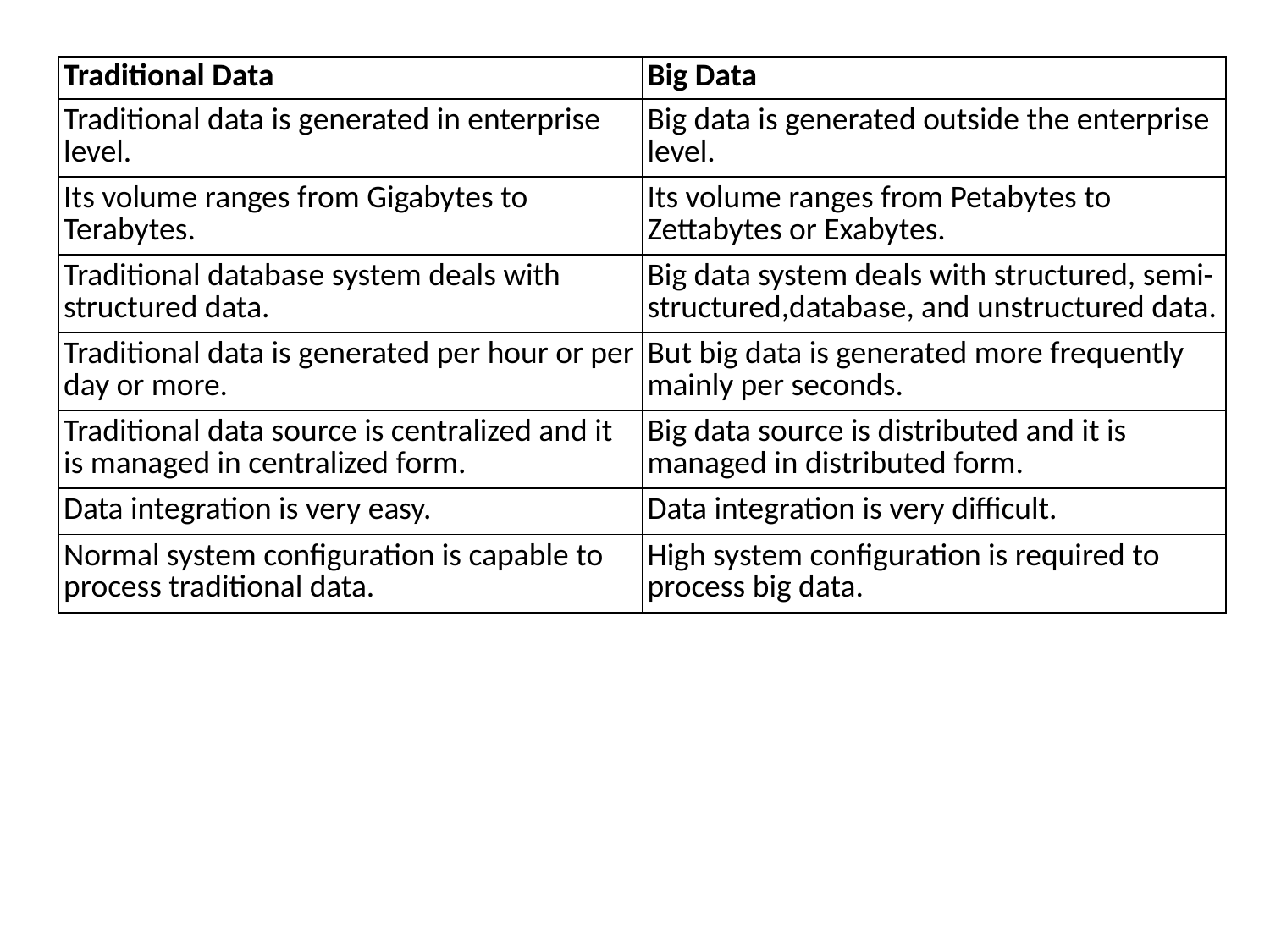

| Traditional Data | Big Data |
| --- | --- |
| Traditional data is generated in enterprise level. | Big data is generated outside the enterprise level. |
| Its volume ranges from Gigabytes to Terabytes. | Its volume ranges from Petabytes to Zettabytes or Exabytes. |
| Traditional database system deals with structured data. | Big data system deals with structured, semi-structured,database, and unstructured data. |
| Traditional data is generated per hour or per day or more. | But big data is generated more frequently mainly per seconds. |
| Traditional data source is centralized and it is managed in centralized form. | Big data source is distributed and it is managed in distributed form. |
| Data integration is very easy. | Data integration is very difficult. |
| Normal system configuration is capable to process traditional data. | High system configuration is required to process big data. |